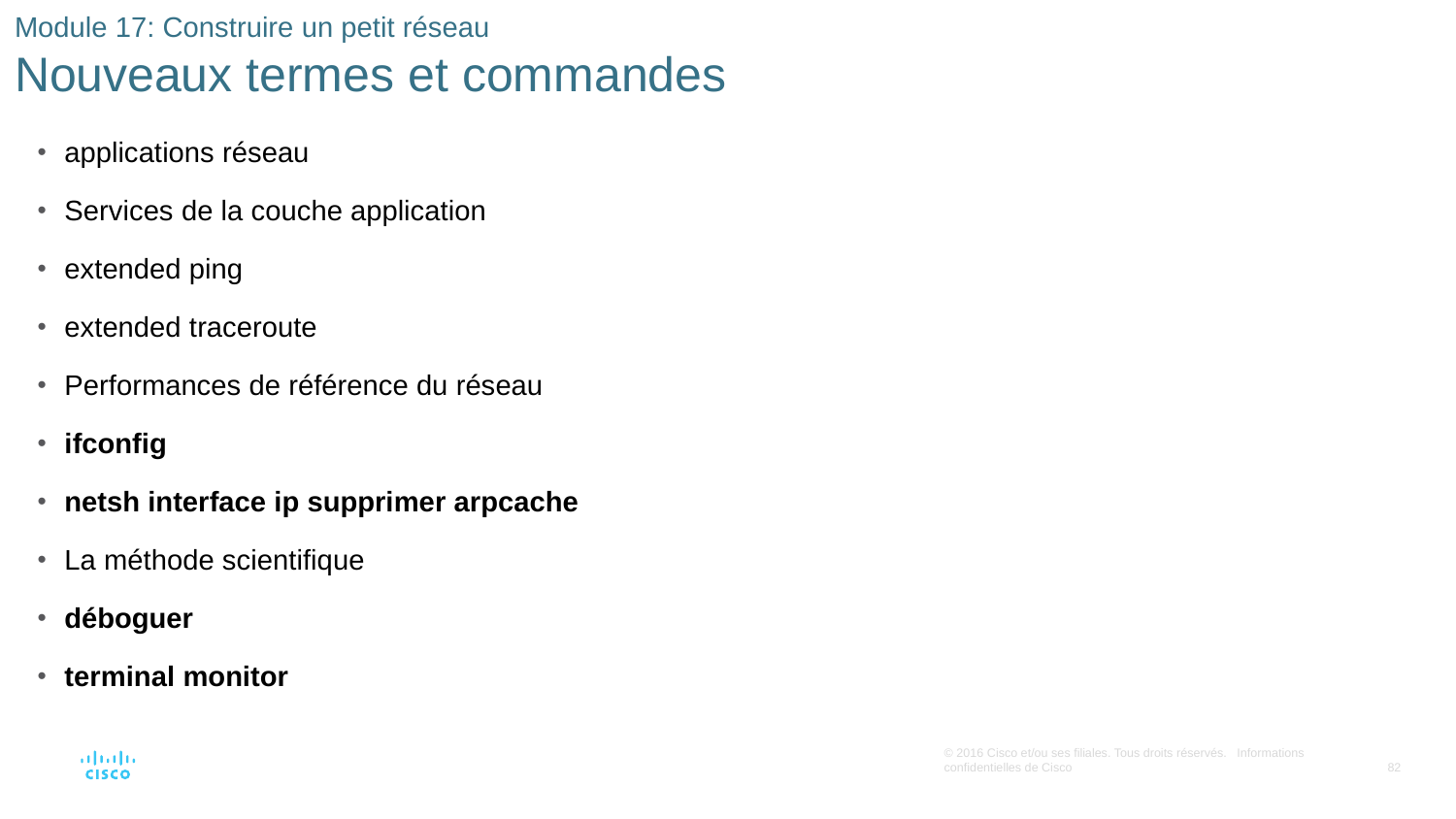

# Module 17: Construire un petit réseau Nouveaux termes et commandes
applications réseau
Services de la couche application
extended ping
extended traceroute
Performances de référence du réseau
ifconfig
netsh interface ip supprimer arpcache
La méthode scientifique
déboguer
terminal monitor